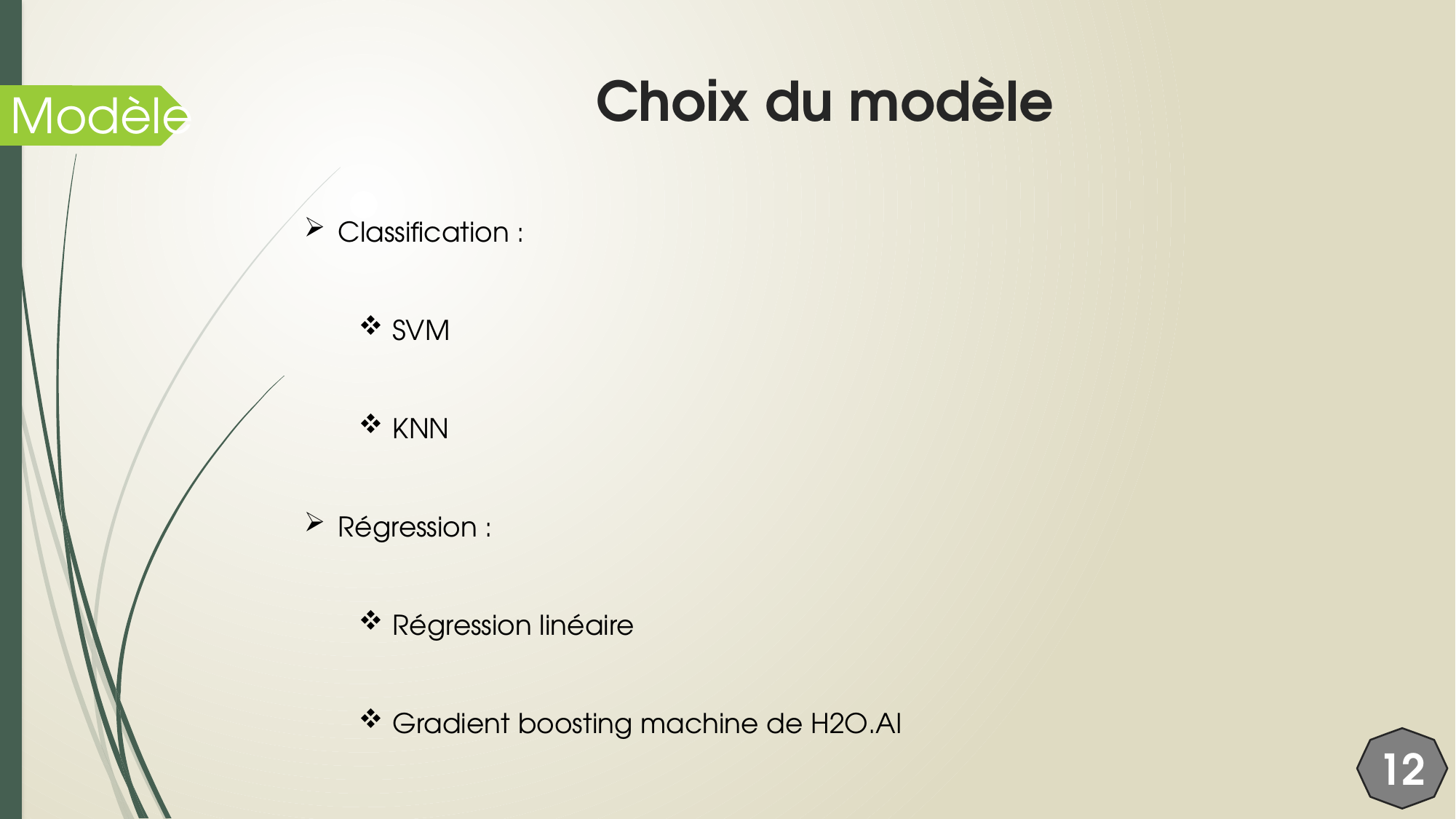

Choix du modèle
Modèle

Classification :
SVM
KNN
Régression :
Régression linéaire
Gradient boosting machine de H2O.AI

12